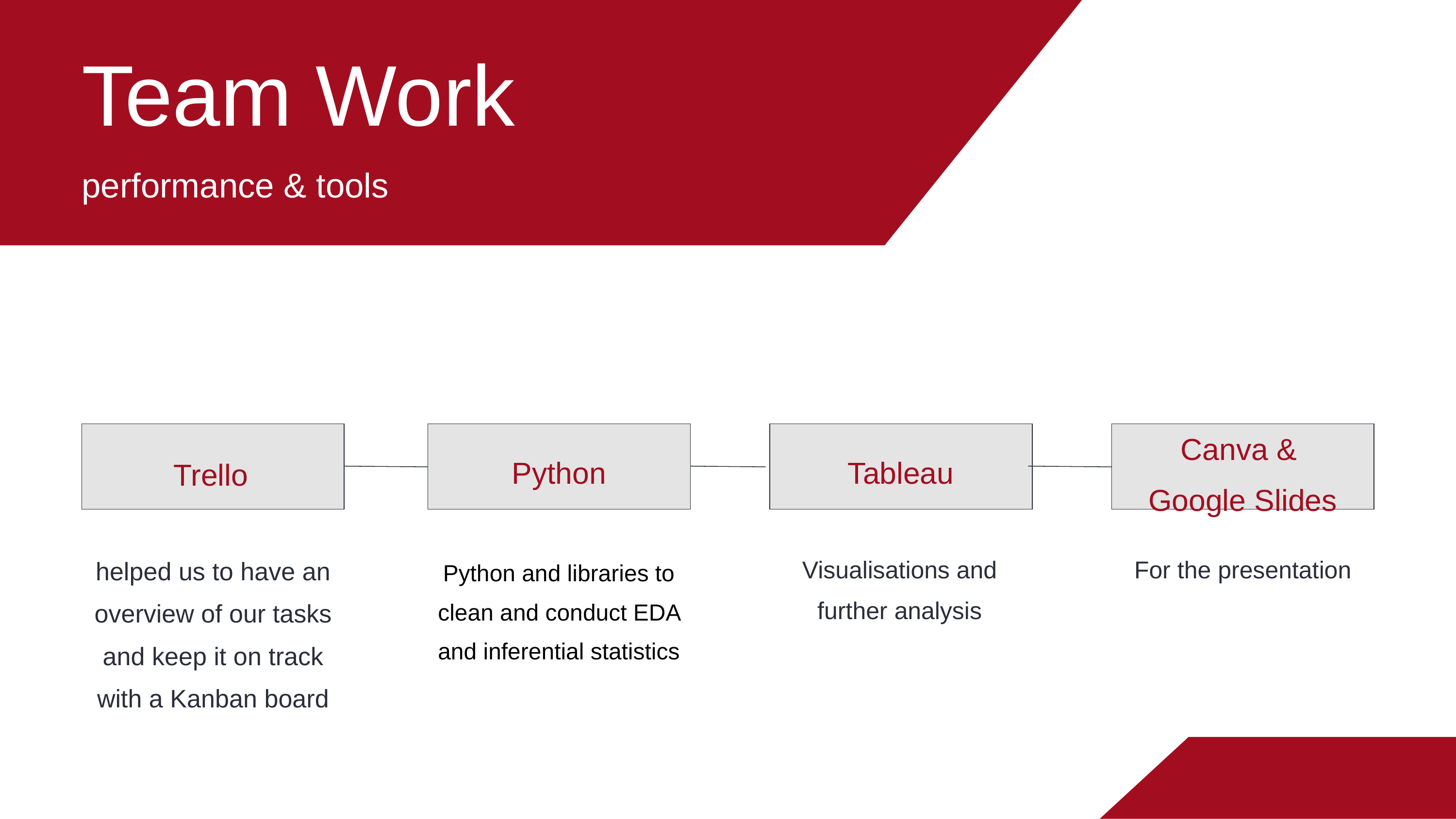

Team Work
performance & tools

Python

Tableau

Canva &
Google Slides

Trello
helped us to have an overview of our tasks and keep it on track with a Kanban board
Visualisations and further analysis
For the presentation
Python and libraries to clean and conduct EDA and inferential statistics